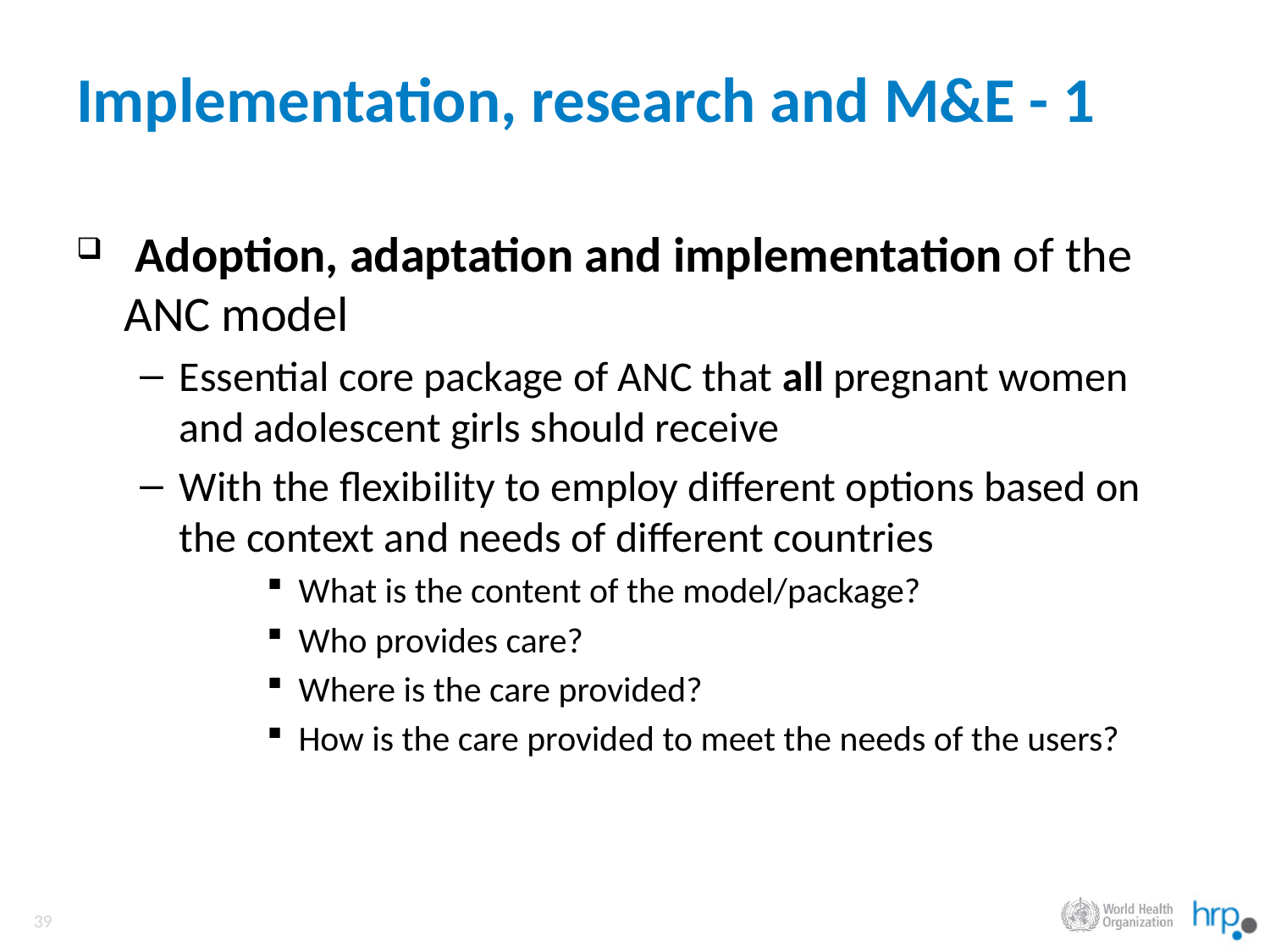

# Implementation, research and M&E - 1
 Adoption, adaptation and implementation of the ANC model
Essential core package of ANC that all pregnant women and adolescent girls should receive
With the flexibility to employ different options based on the context and needs of different countries
What is the content of the model/package?
Who provides care?
Where is the care provided?
How is the care provided to meet the needs of the users?